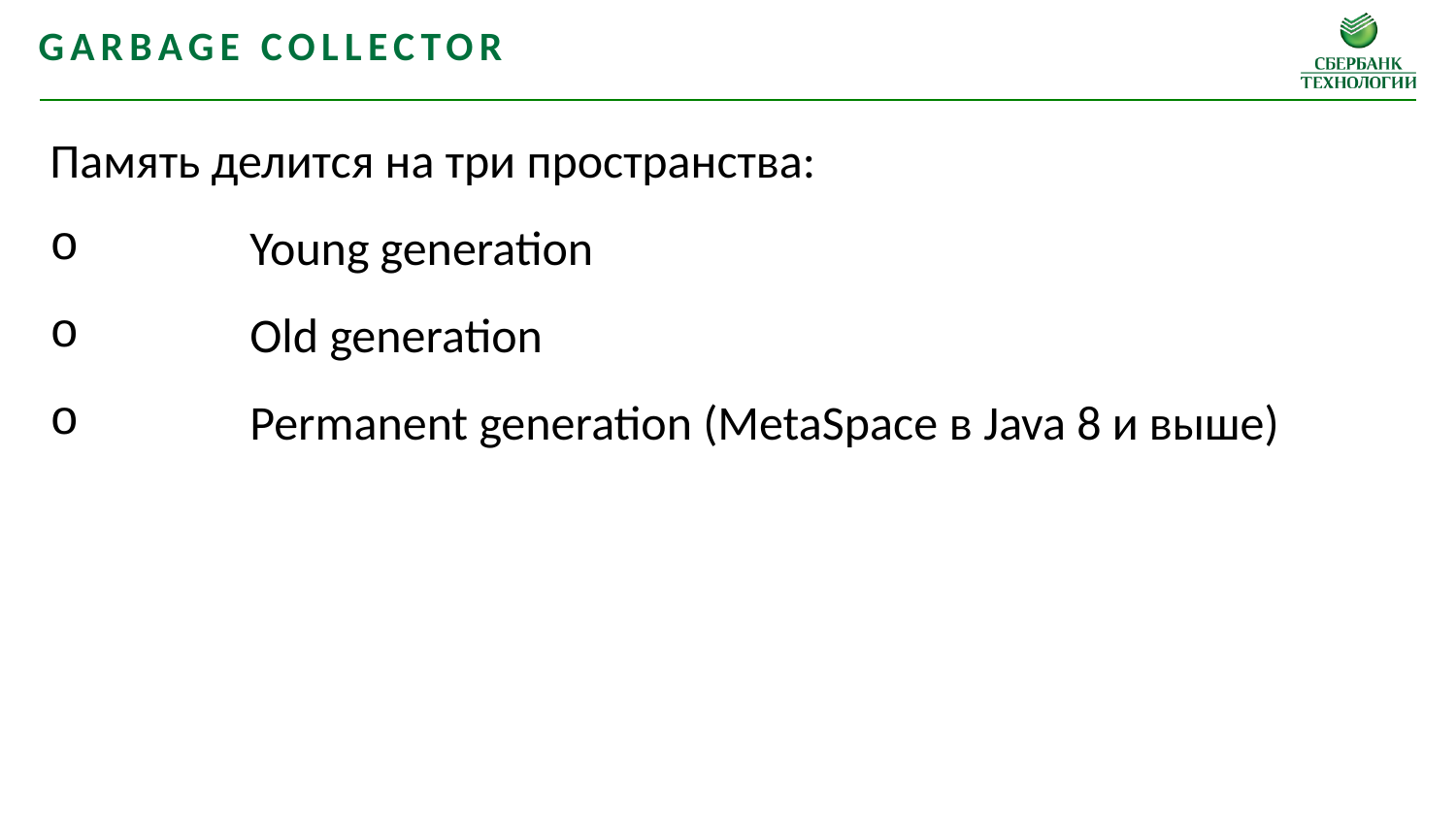

Garbage Collector
Память делится на три пространства:
	Young generation
	Old generation
	Permanent generation (MetaSpace в Java 8 и выше)